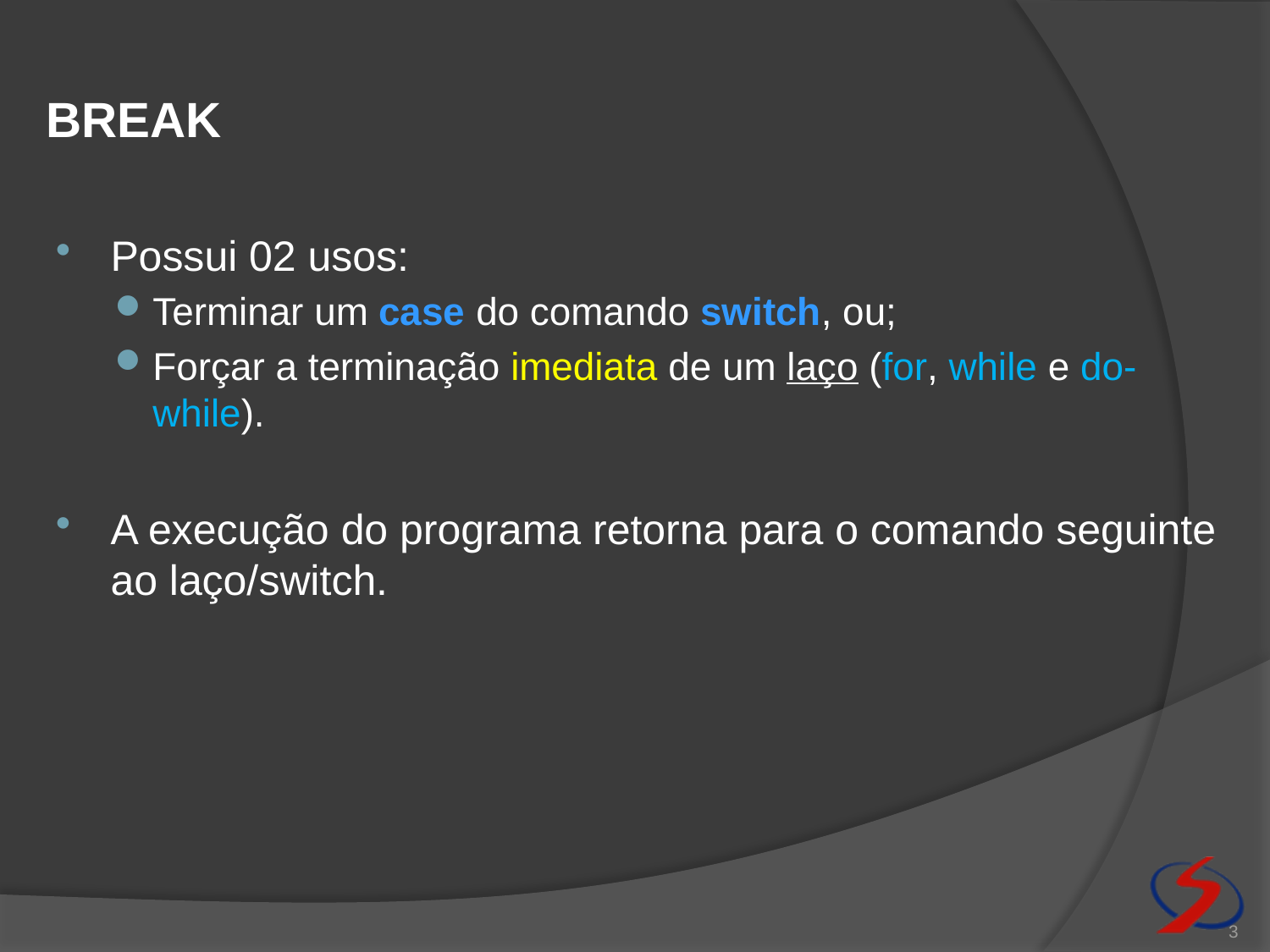

# break
Possui 02 usos:
Terminar um case do comando switch, ou;
Forçar a terminação imediata de um laço (for, while e do-while).

A execução do programa retorna para o comando seguinte ao laço/switch.
3